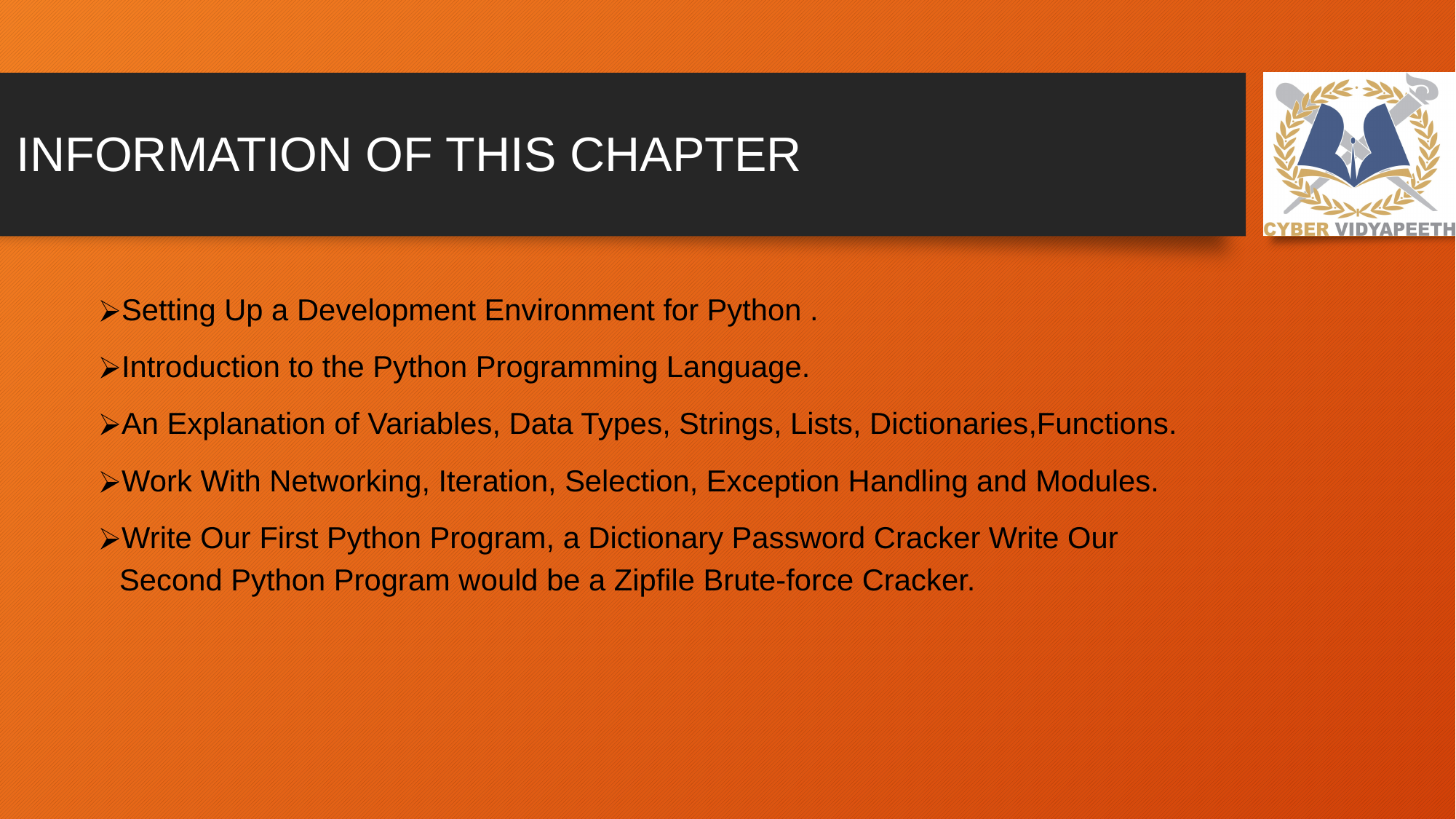

# INFORMATION OF THIS CHAPTER
Setting Up a Development Environment for Python .
Introduction to the Python Programming Language.
An Explanation of Variables, Data Types, Strings, Lists, Dictionaries,Functions.
Work With Networking, Iteration, Selection, Exception Handling and Modules.
Write Our First Python Program, a Dictionary Password Cracker Write Our Second Python Program would be a Zipfile Brute-force Cracker.